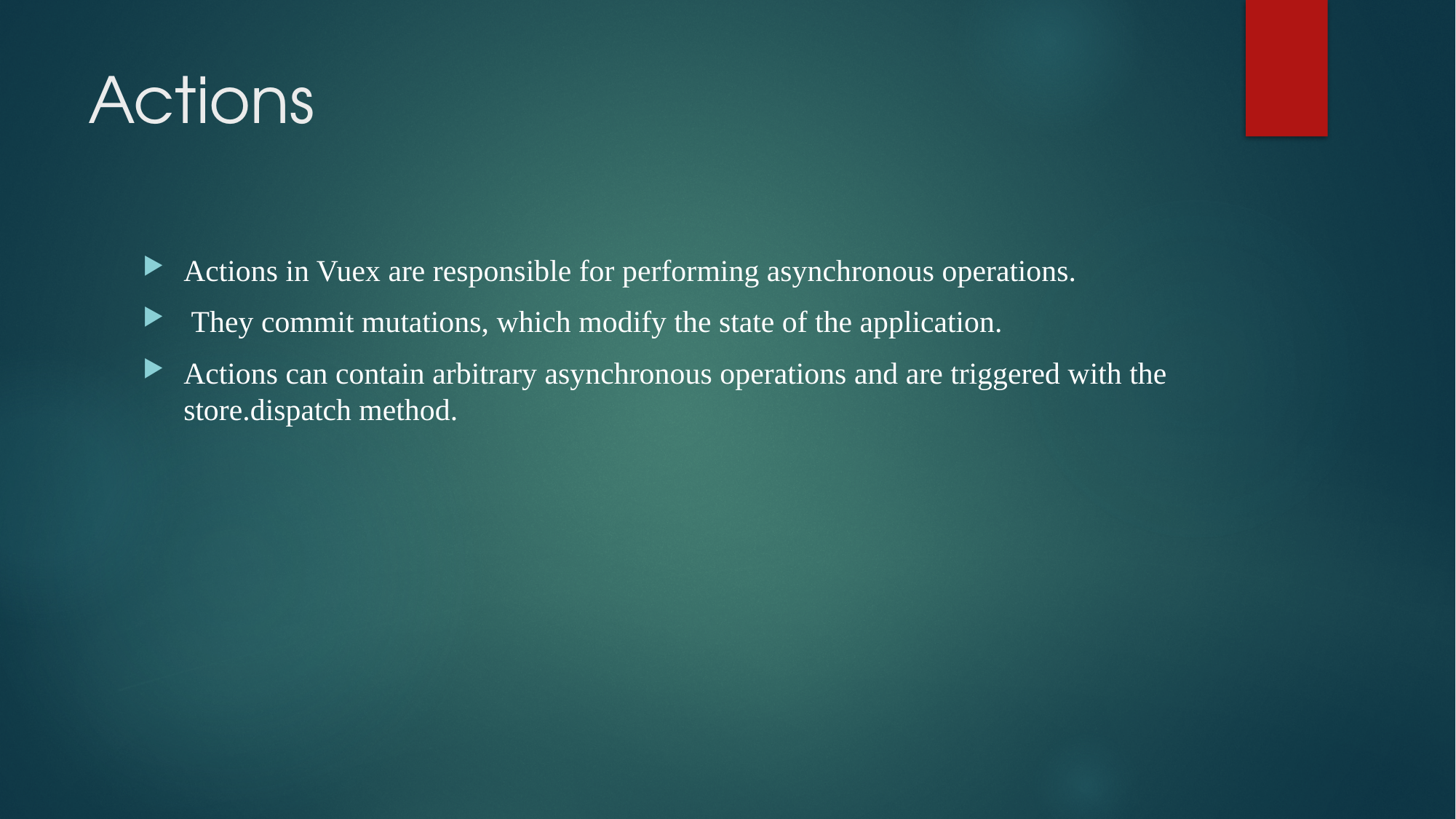

# Actions
Actions in Vuex are responsible for performing asynchronous operations.
 They commit mutations, which modify the state of the application.
Actions can contain arbitrary asynchronous operations and are triggered with the store.dispatch method.